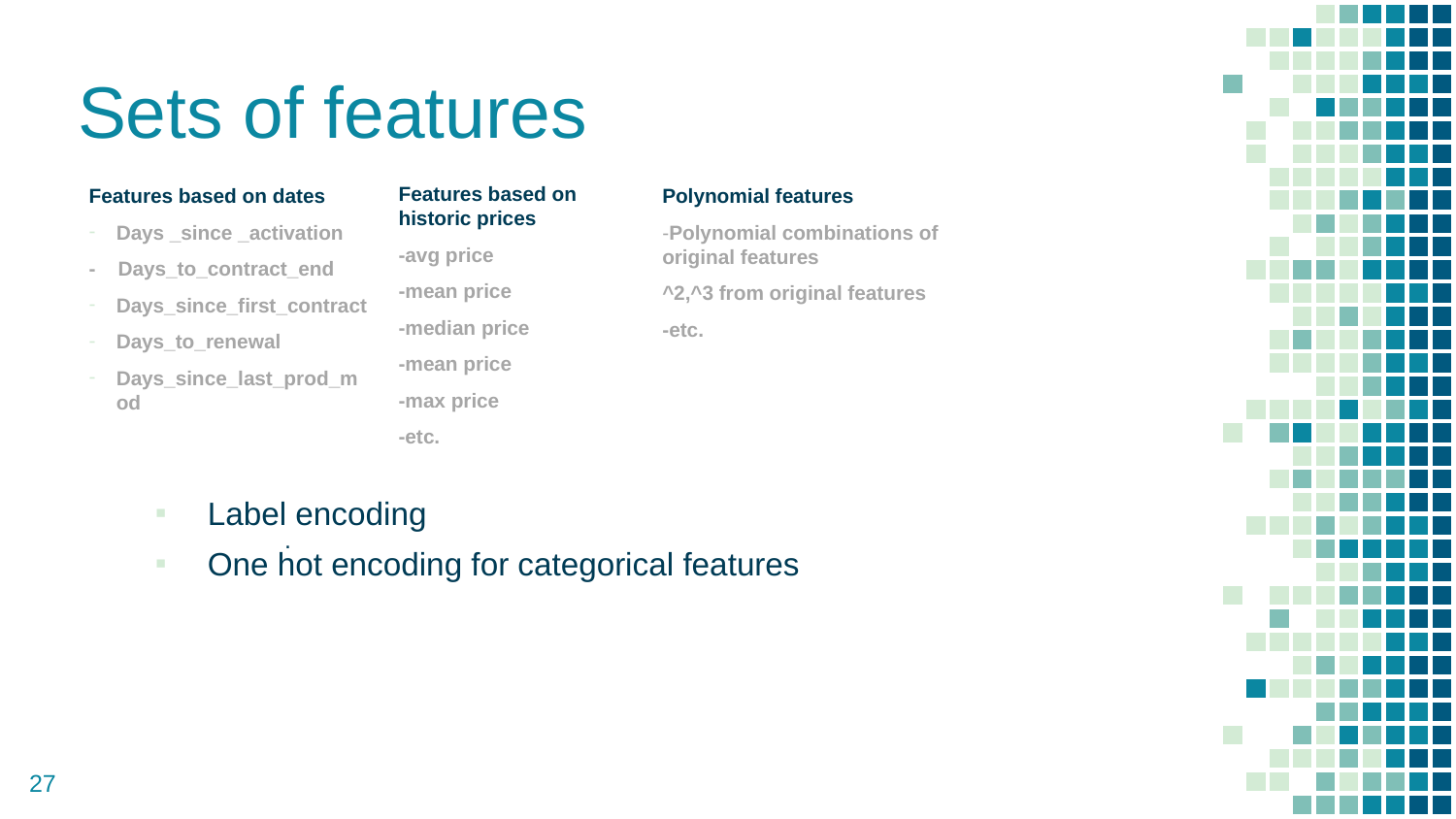

# Sets of features
Features based on historic prices
-avg price
-mean price
-median price
-mean price
-max price
-etc.
Features based on dates
Days _since _activation
-    Days_to_contract_end
Days_since_first_contract
Days_to_renewal
Days_since_last_prod_mod

Polynomial features
-Polynomial combinations of original features
^2,^3 from original features
-etc.

Label encoding
One hot encoding for categorical features
.
27